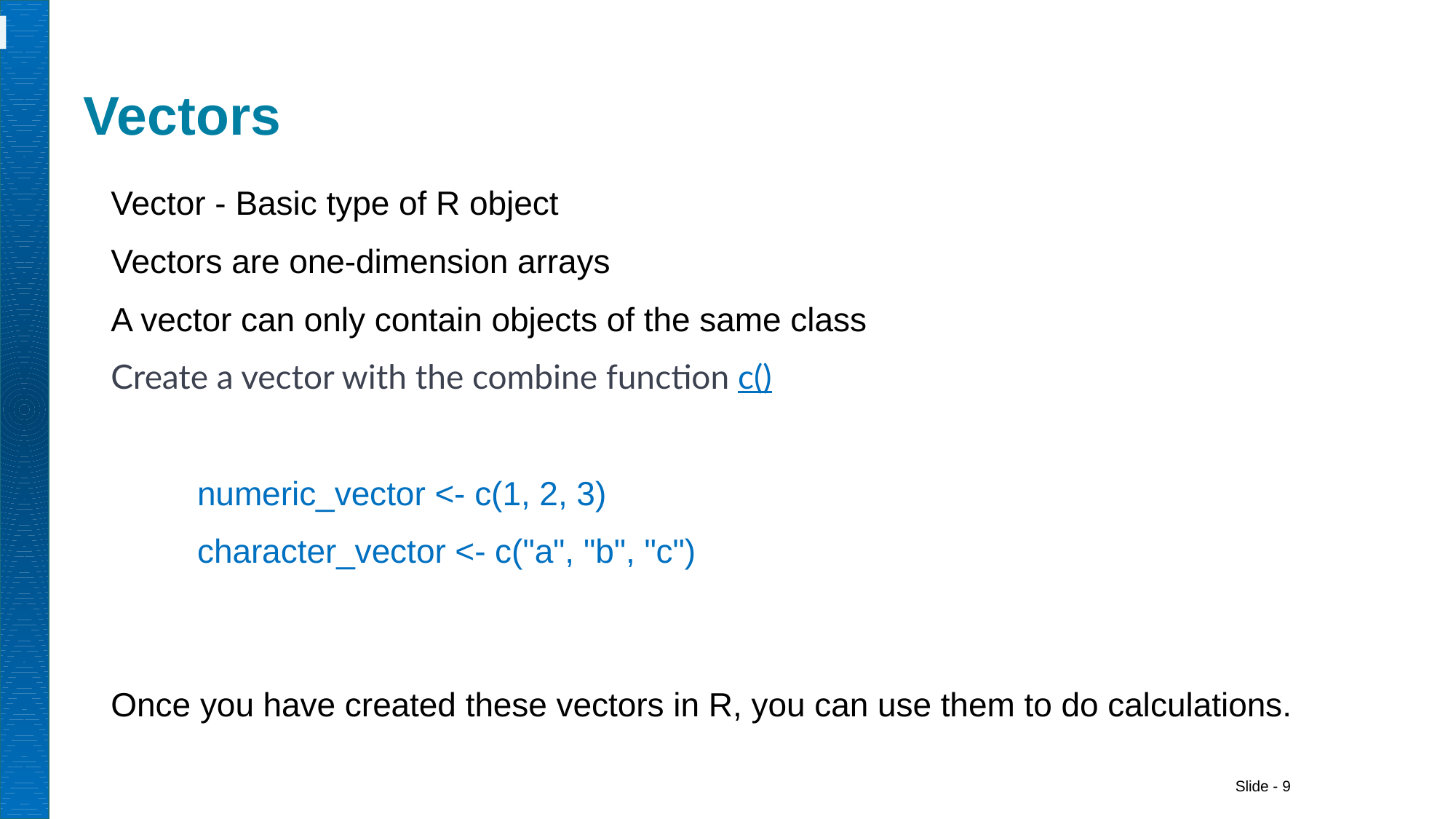

# Vectors
Vector - Basic type of R object
Vectors are one-dimension arrays
A vector can only contain objects of the same class
Create a vector with the combine function c()

	numeric_vector <- c(1, 2, 3)
	character_vector <- c("a", "b", "c")

Once you have created these vectors in R, you can use them to do calculations.